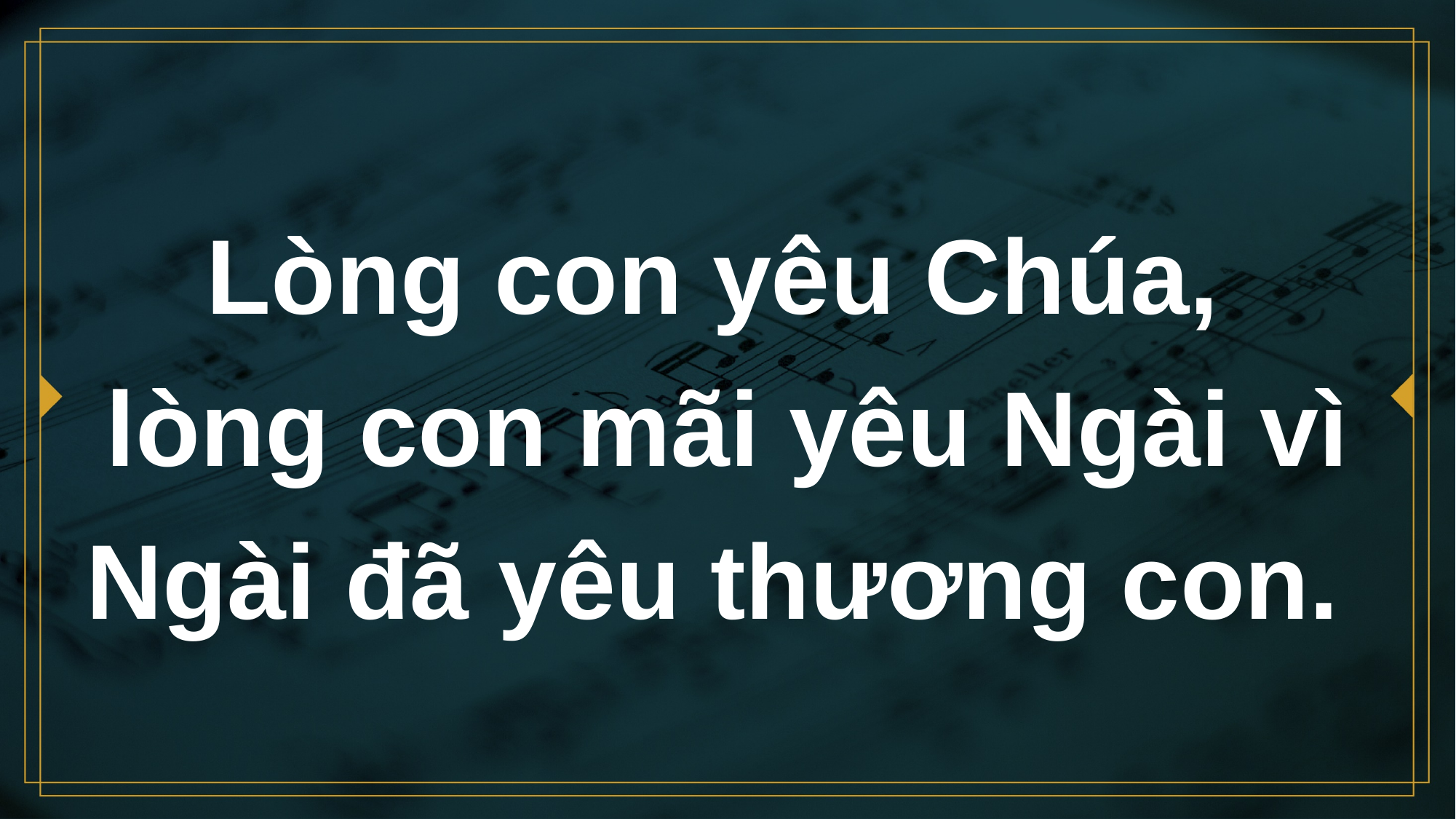

# Lòng con yêu Chúa, lòng con mãi yêu Ngài vì Ngài đã yêu thương con.